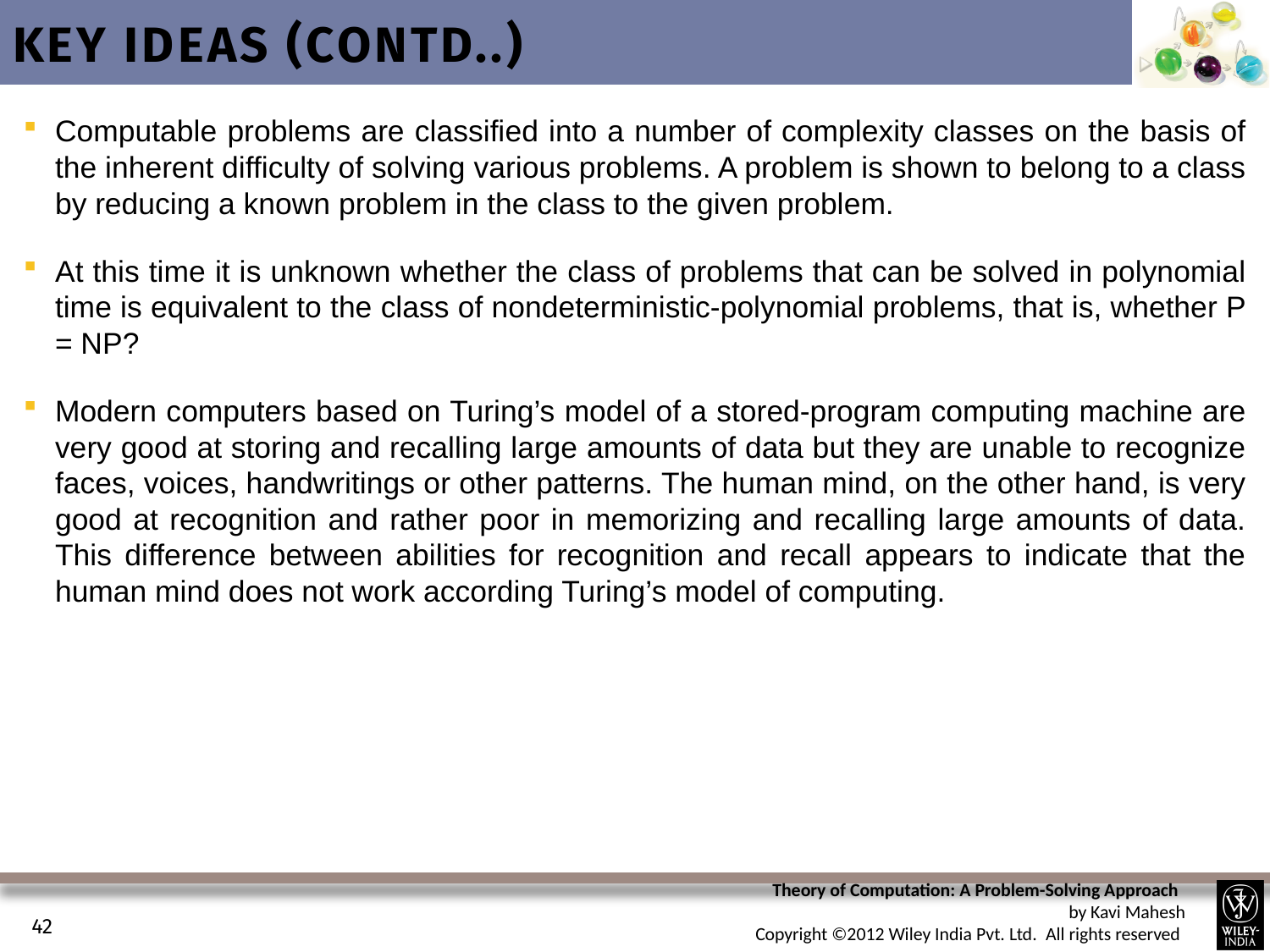

# Key Ideas (contd..)
Computable problems are classified into a number of complexity classes on the basis of the inherent difficulty of solving various problems. A problem is shown to belong to a class by reducing a known problem in the class to the given problem.
At this time it is unknown whether the class of problems that can be solved in polynomial time is equivalent to the class of nondeterministic-polynomial problems, that is, whether P = NP?
Modern computers based on Turing’s model of a stored-program computing machine are very good at storing and recalling large amounts of data but they are unable to recognize faces, voices, handwritings or other patterns. The human mind, on the other hand, is very good at recognition and rather poor in memorizing and recalling large amounts of data. This difference between abilities for recognition and recall appears to indicate that the human mind does not work according Turing’s model of computing.
42